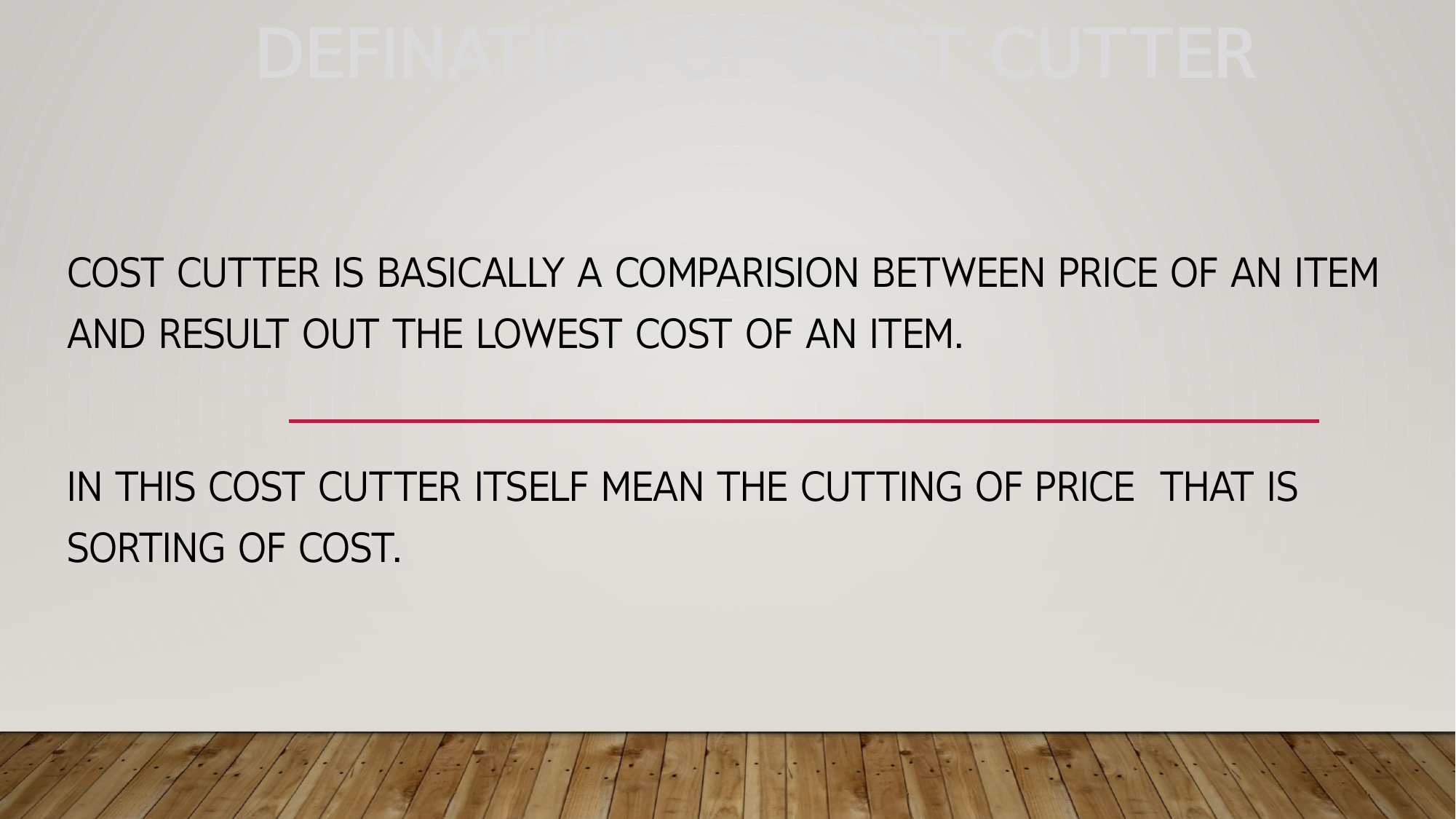

#
DEFINATION OF COST CUTTER

COST CUTTER IS BASICALLY A COMPARISION BETWEEN PRICE OF AN ITEM AND RESULT OUT THE LOWEST COST OF AN ITEM.

IN THIS COST CUTTER ITSELF MEAN THE CUTTING OF PRICE  THAT IS SORTING OF COST.